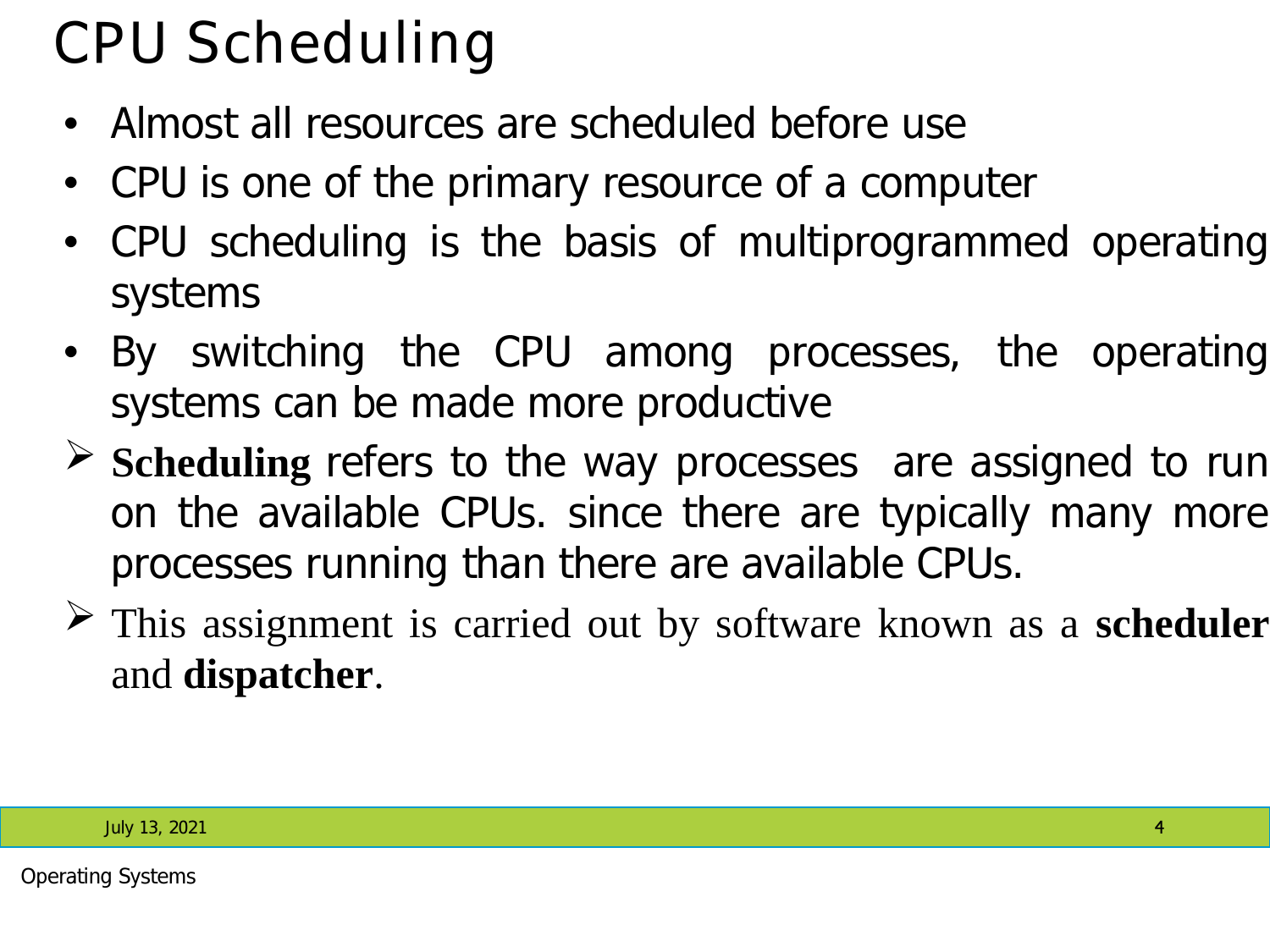

# CPU Scheduling
Almost all resources are scheduled before use
CPU is one of the primary resource of a computer
CPU scheduling is the basis of multiprogrammed operating systems
By switching the CPU among processes, the operating systems can be made more productive
Scheduling refers to the way processes  are assigned to run on the available CPUs. since there are typically many more processes running than there are available CPUs.
This assignment is carried out by software known as a scheduler and dispatcher.
July 13, 2021
4
Operating Systems